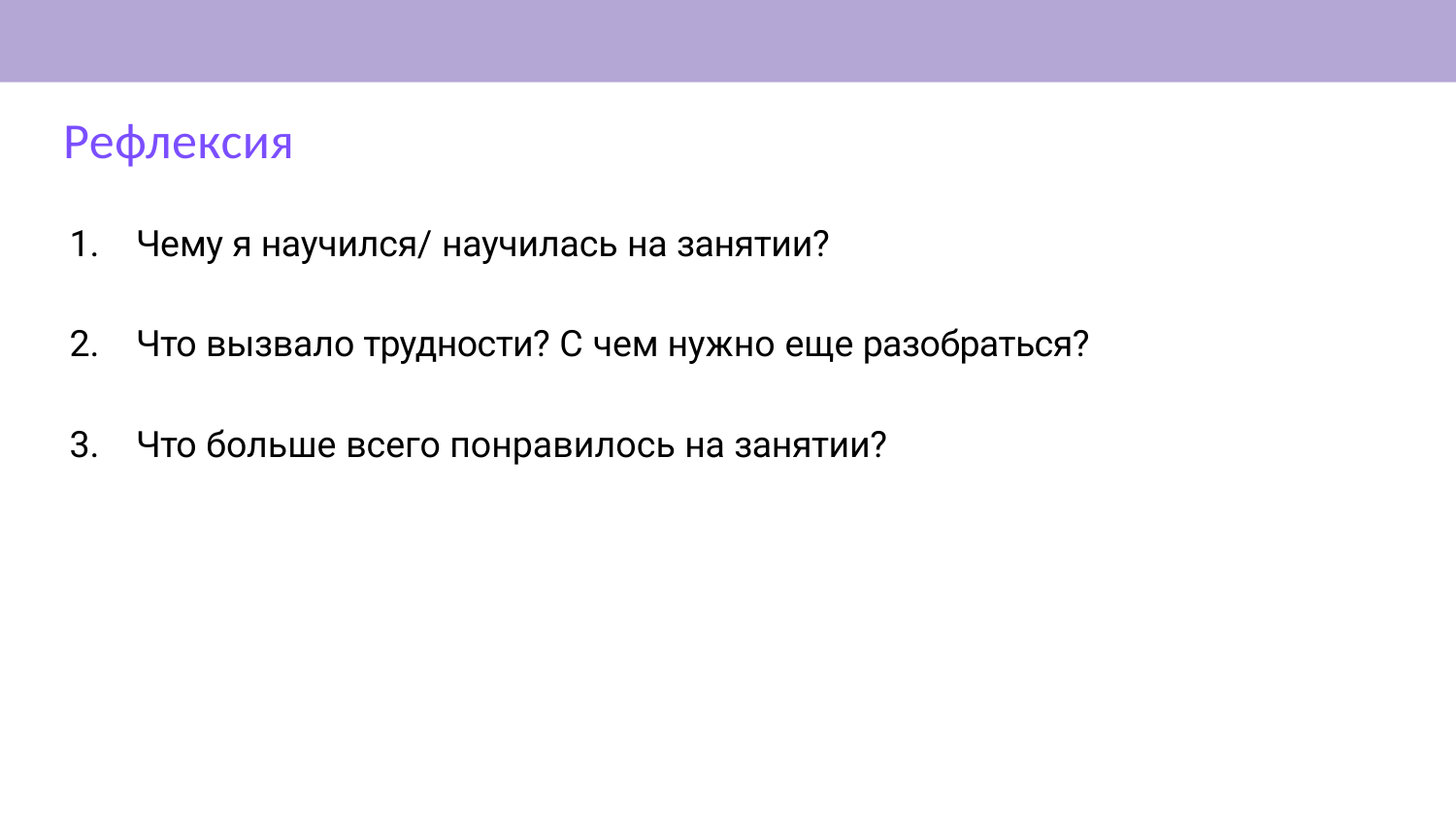

# Рефлексия
Чему я научился/ научилась на занятии?

Что вызвало трудности? С чем нужно еще разобраться?

Что больше всего понравилось на занятии?